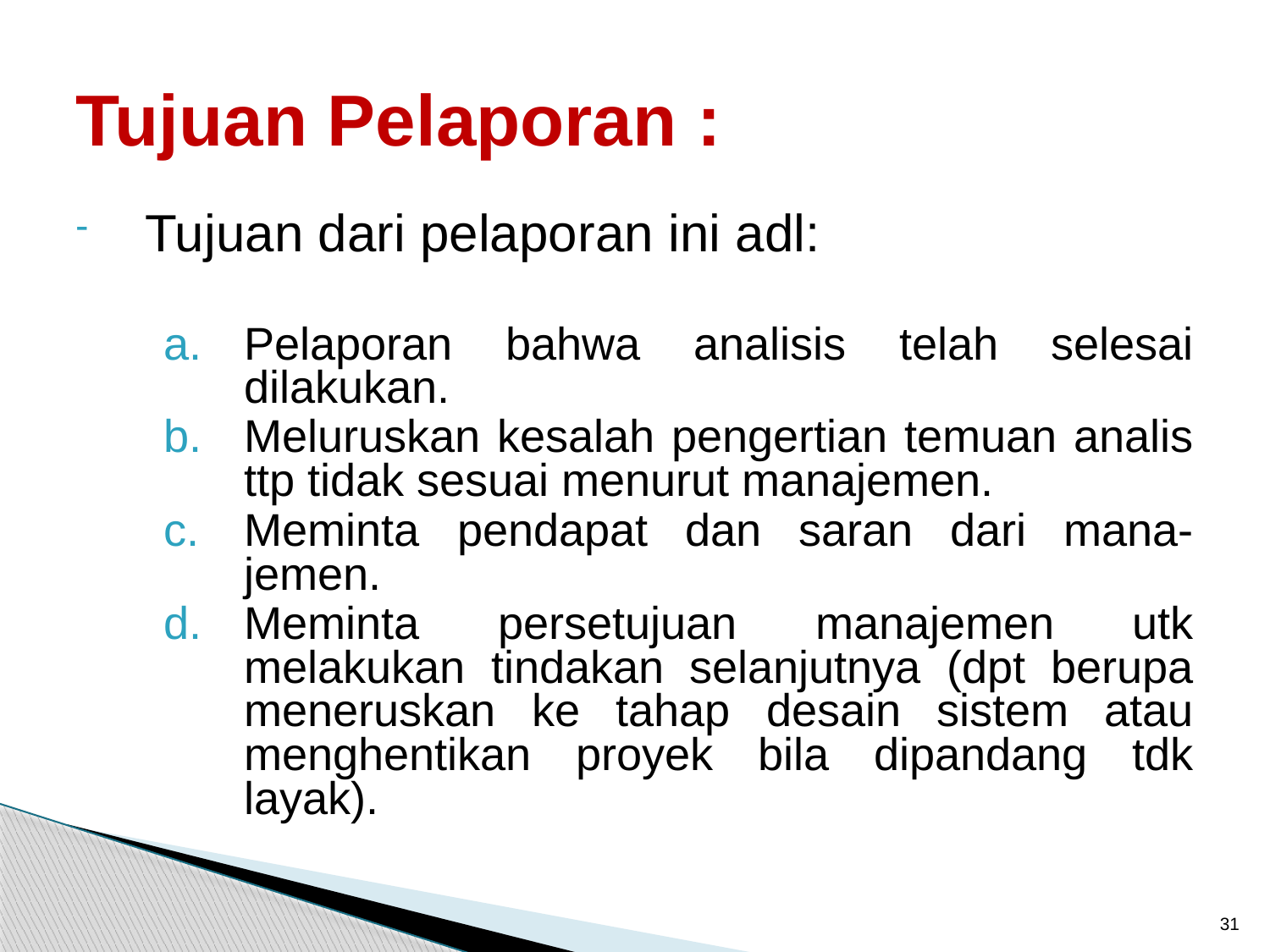

# Tujuan Pelaporan :
Tujuan dari pelaporan ini adl:

Pelaporan bahwa analisis telah selesai dilakukan.
Meluruskan kesalah pengertian temuan analis ttp tidak sesuai menurut manajemen.
Meminta pendapat dan saran dari mana-jemen.
Meminta persetujuan manajemen utk melakukan tindakan selanjutnya (dpt berupa meneruskan ke tahap desain sistem atau menghentikan proyek bila dipandang tdk layak).

31